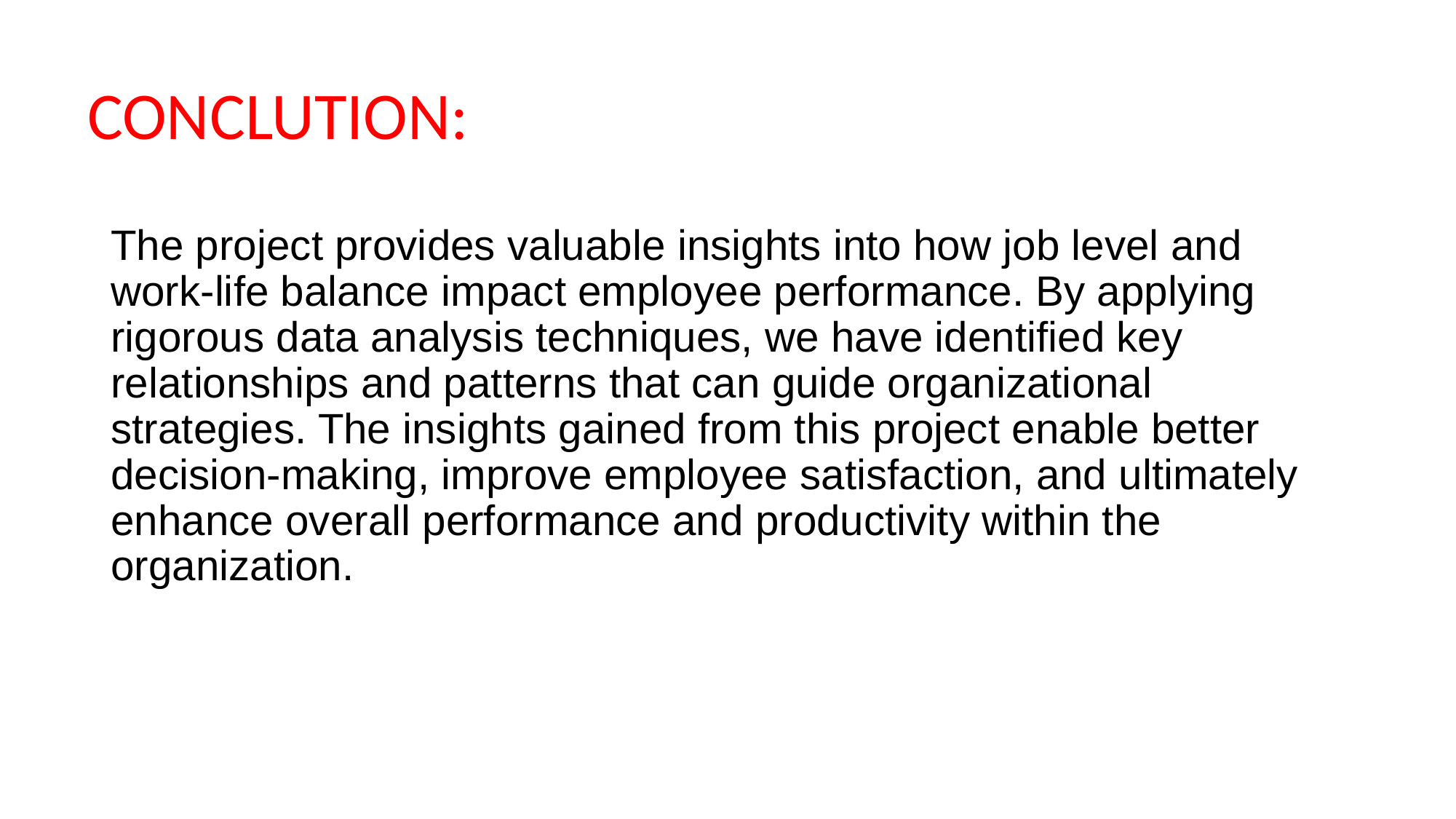

# CONCLUTION:
The project provides valuable insights into how job level and work-life balance impact employee performance. By applying rigorous data analysis techniques, we have identified key relationships and patterns that can guide organizational strategies. The insights gained from this project enable better decision-making, improve employee satisfaction, and ultimately enhance overall performance and productivity within the organization.